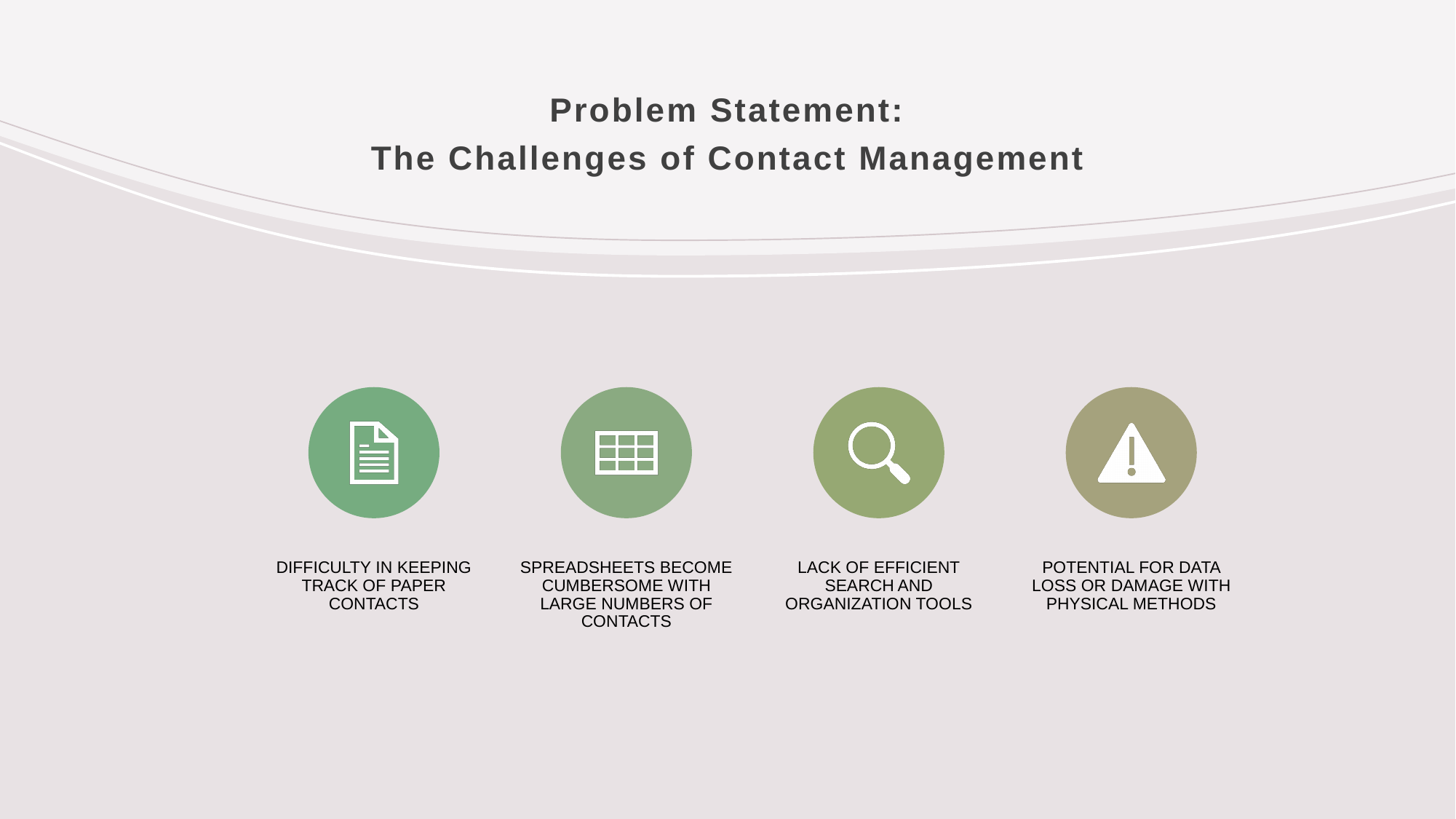

# Problem Statement: The Challenges of Contact Management
Difficulty in keeping track of paper contacts
Spreadsheets become cumbersome with large numbers of contacts
Lack of efficient search and organization tools
Potential for data loss or damage with physical methods